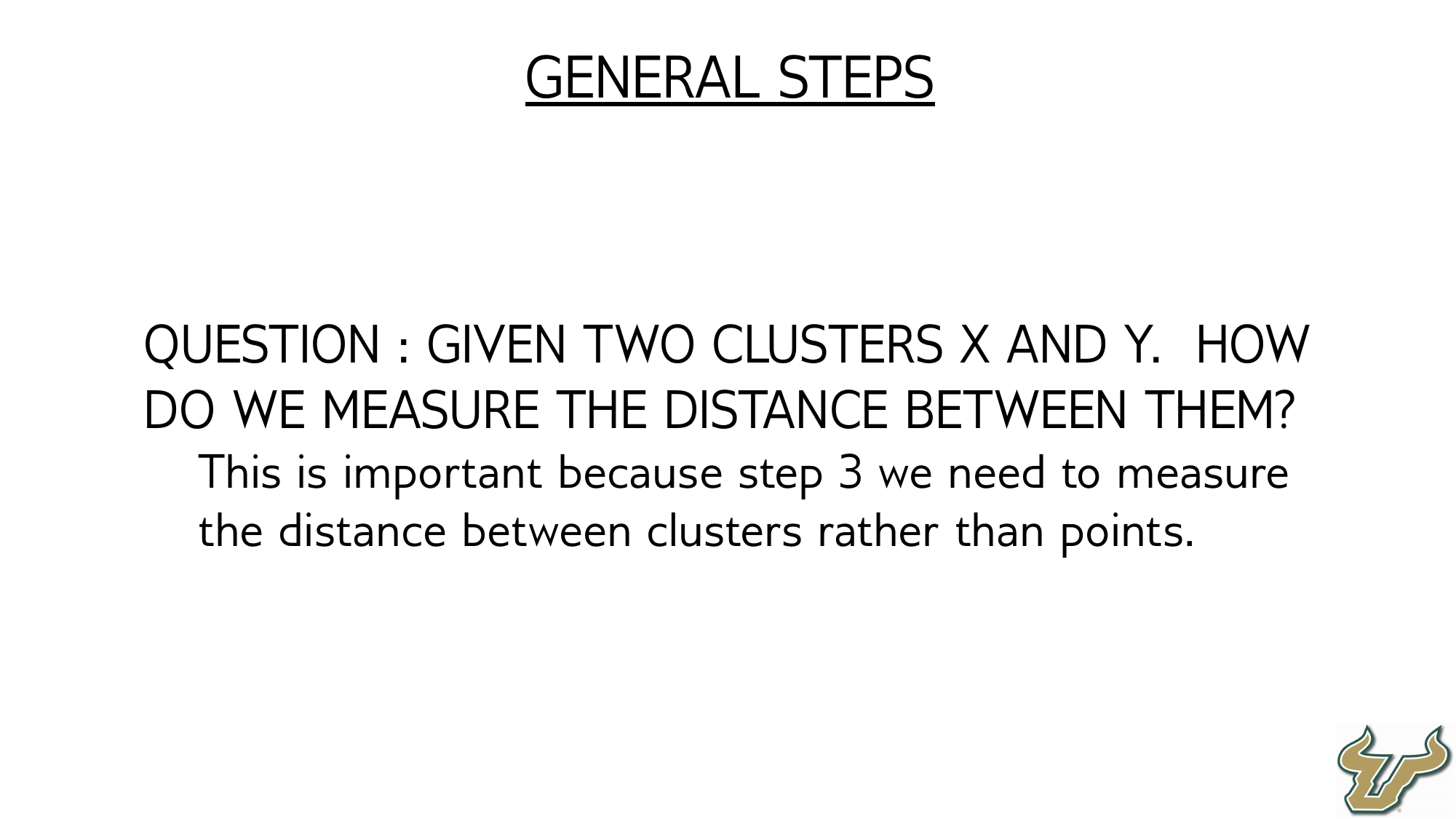

General Steps
Question : Given two clusters X and Y.  How do we measure the distance between them?
This is important because step 3 we need to measure the distance between clusters rather than points.